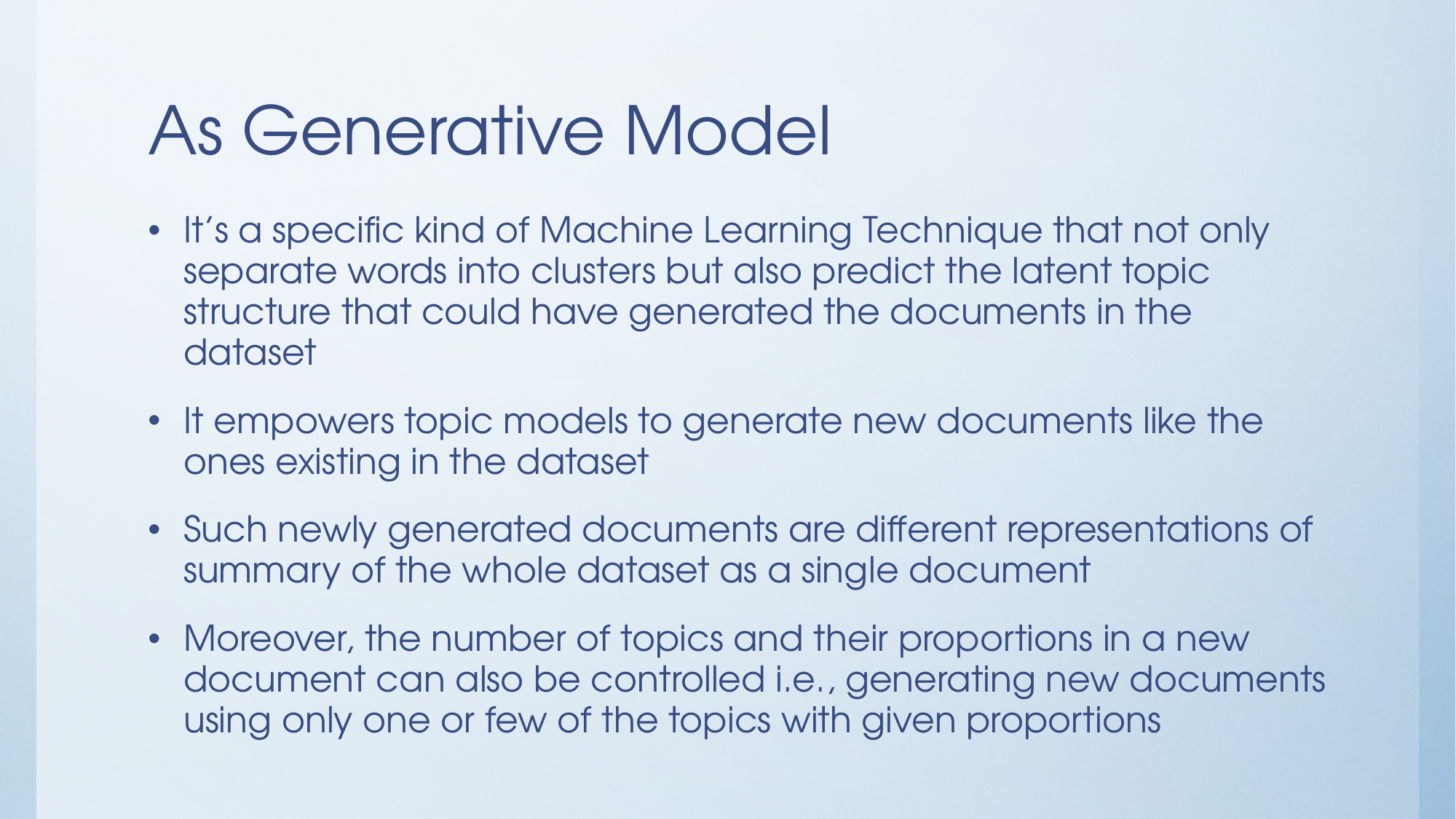

# As Generative Model
It’s a specific kind of Machine Learning Technique that not only separate words into clusters but also predict the latent topic structure that could have generated the documents in the dataset
It empowers topic models to generate new documents like the ones existing in the dataset
Such newly generated documents are different representations of summary of the whole dataset as a single document
Moreover, the number of topics and their proportions in a new document can also be controlled i.e., generating new documents using only one or few of the topics with given proportions